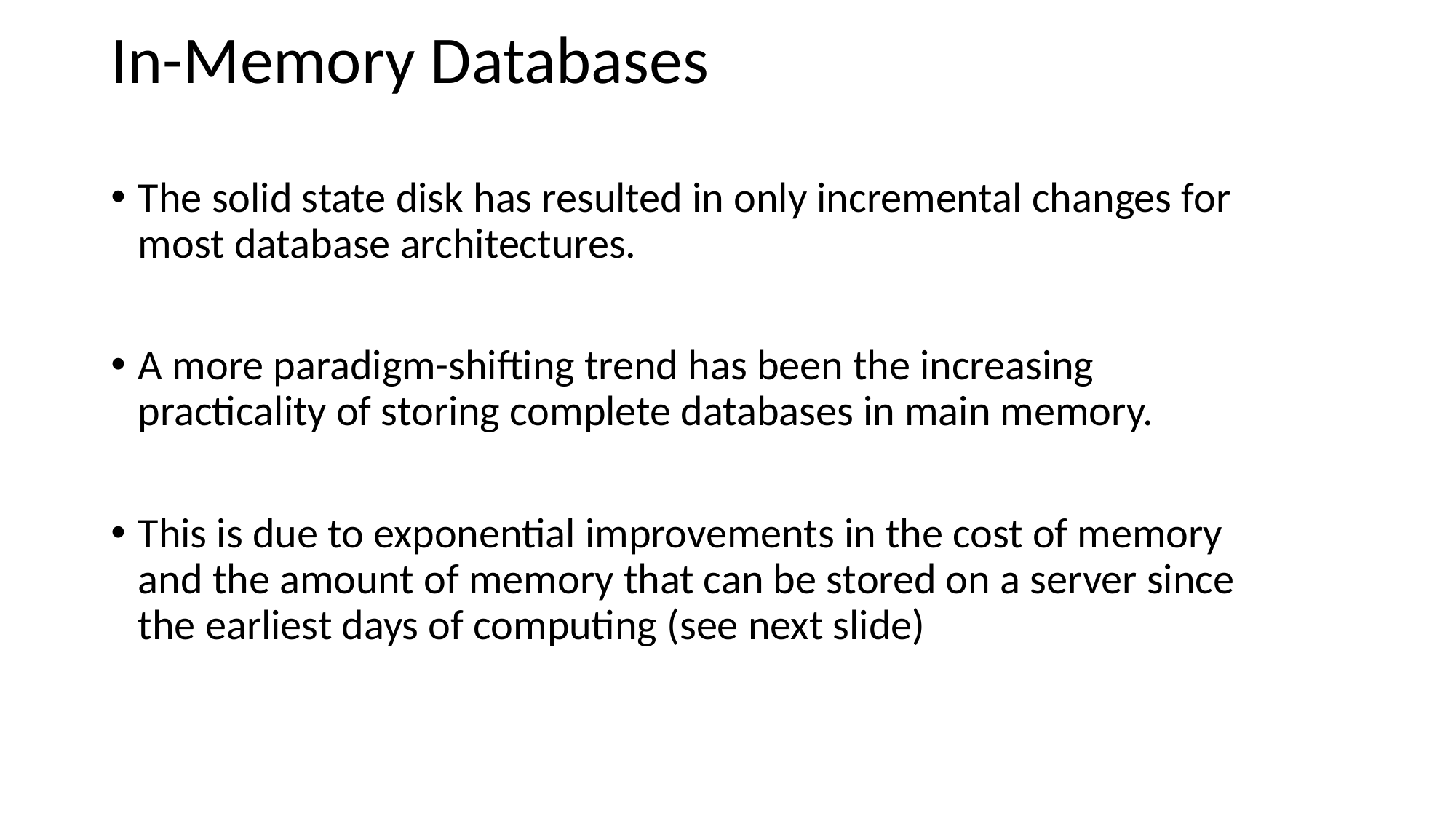

# In-Memory Databases
The solid state disk has resulted in only incremental changes for most database architectures.

A more paradigm-shifting trend has been the increasing practicality of storing complete databases in main memory.

This is due to exponential improvements in the cost of memory and the amount of memory that can be stored on a server since the earliest days of computing (see next slide)